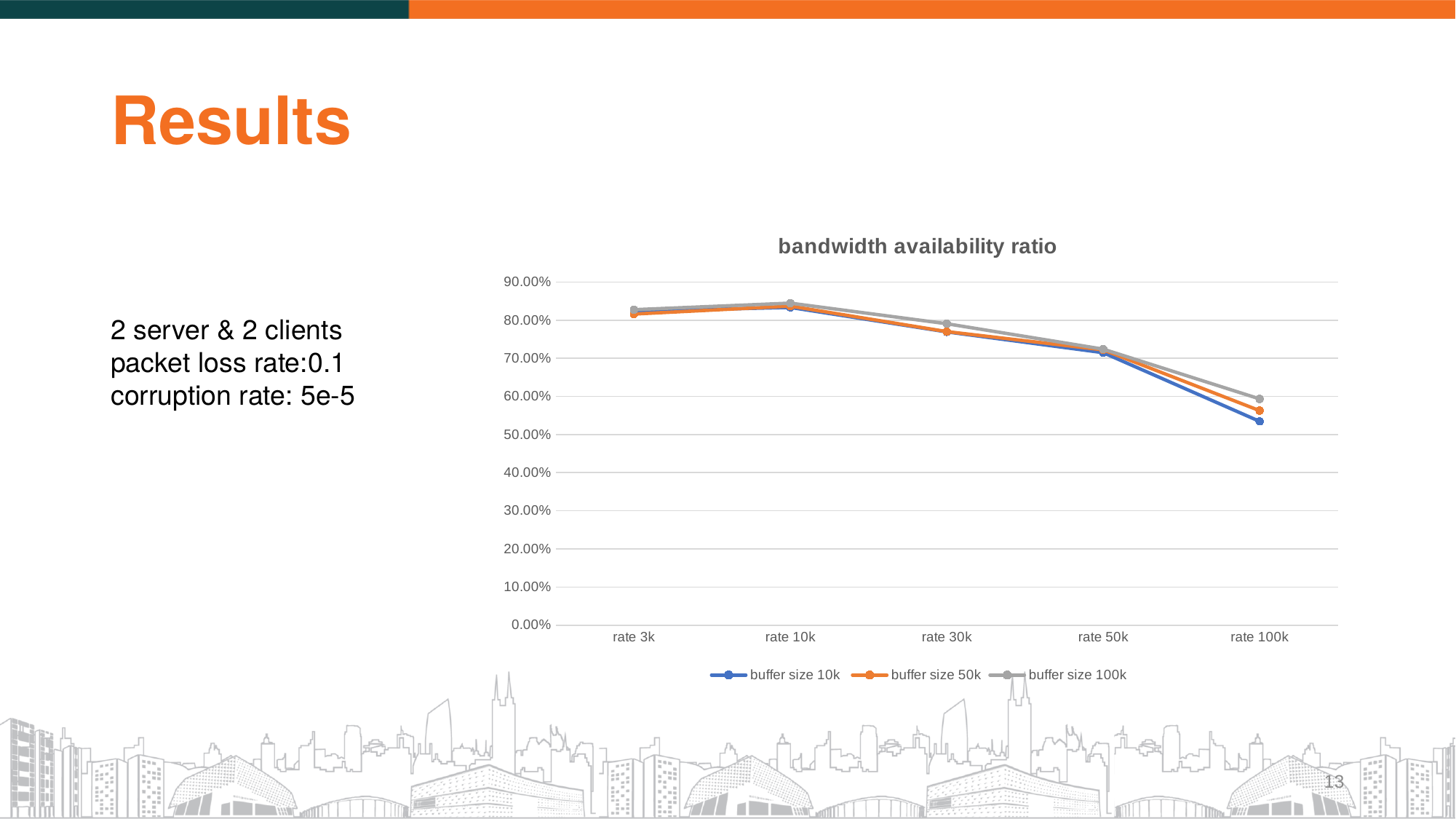

# Results

### Chart: bandwidth availability ratio

| Category | buffer size 10k  | buffer size 50k | buffer size 100k  |
|---|---|---|---|
| rate 3k | 0.8236 | 0.8161 | 0.8275 |
| rate 10k | 0.8334 | 0.8369 | 0.8447 |
| rate 30k | 0.7693 | 0.77 | 0.7907 |
| rate 50k | 0.7148 | 0.7221 | 0.7241 |
| rate 100k | 0.5346 | 0.5628 | 0.5936 |
2 server & 2 clients
packet loss rate:0.1
corruption rate: 5e-5
13